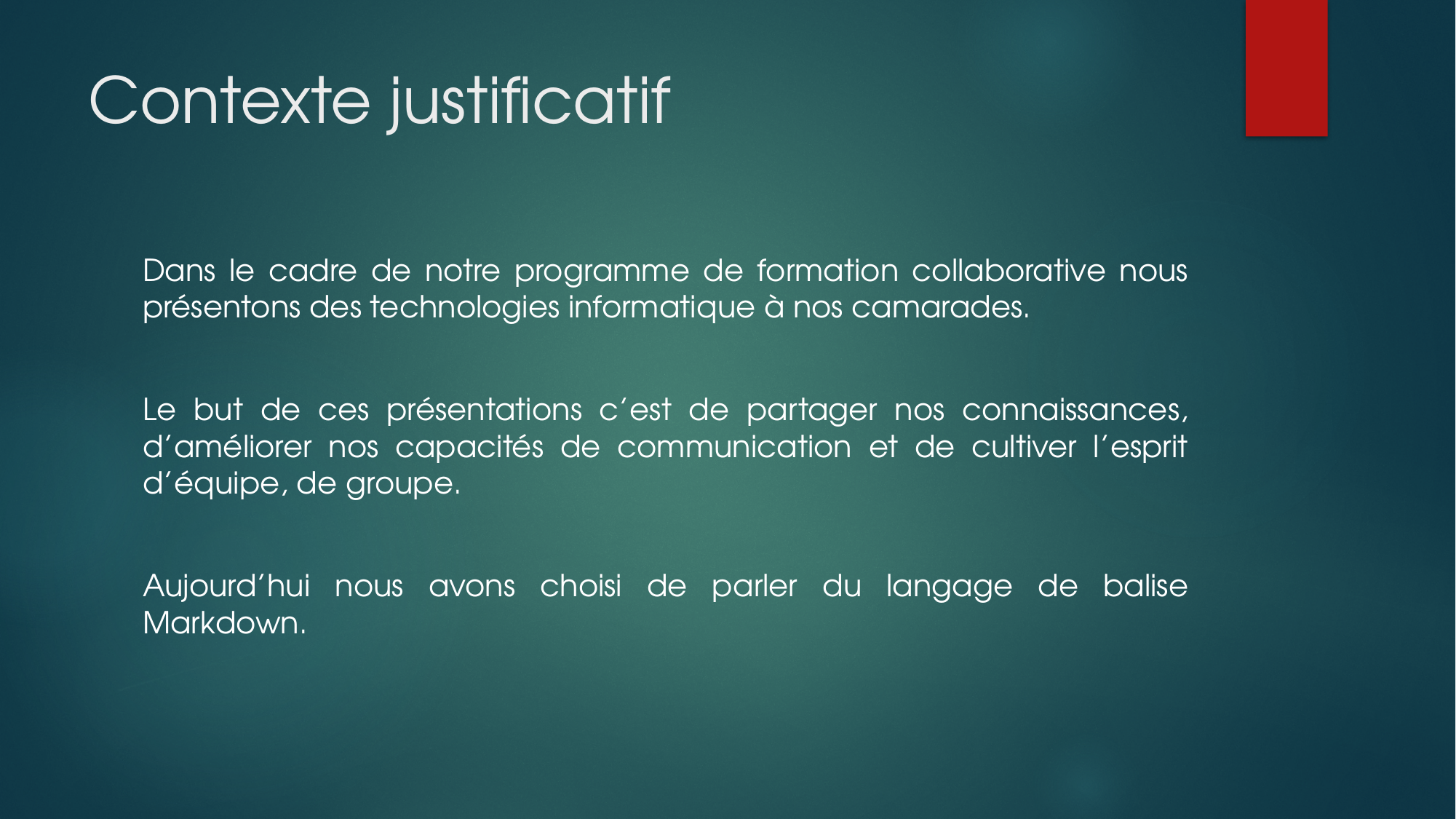

# Contexte justificatif
Dans le cadre de notre programme de formation collaborative nous présentons des technologies informatique à nos camarades.

Le but de ces présentations c’est de partager nos connaissances, d’améliorer nos capacités de communication et de cultiver l’esprit d’équipe, de groupe.

Aujourd’hui nous avons choisi de parler du langage de balise Markdown.